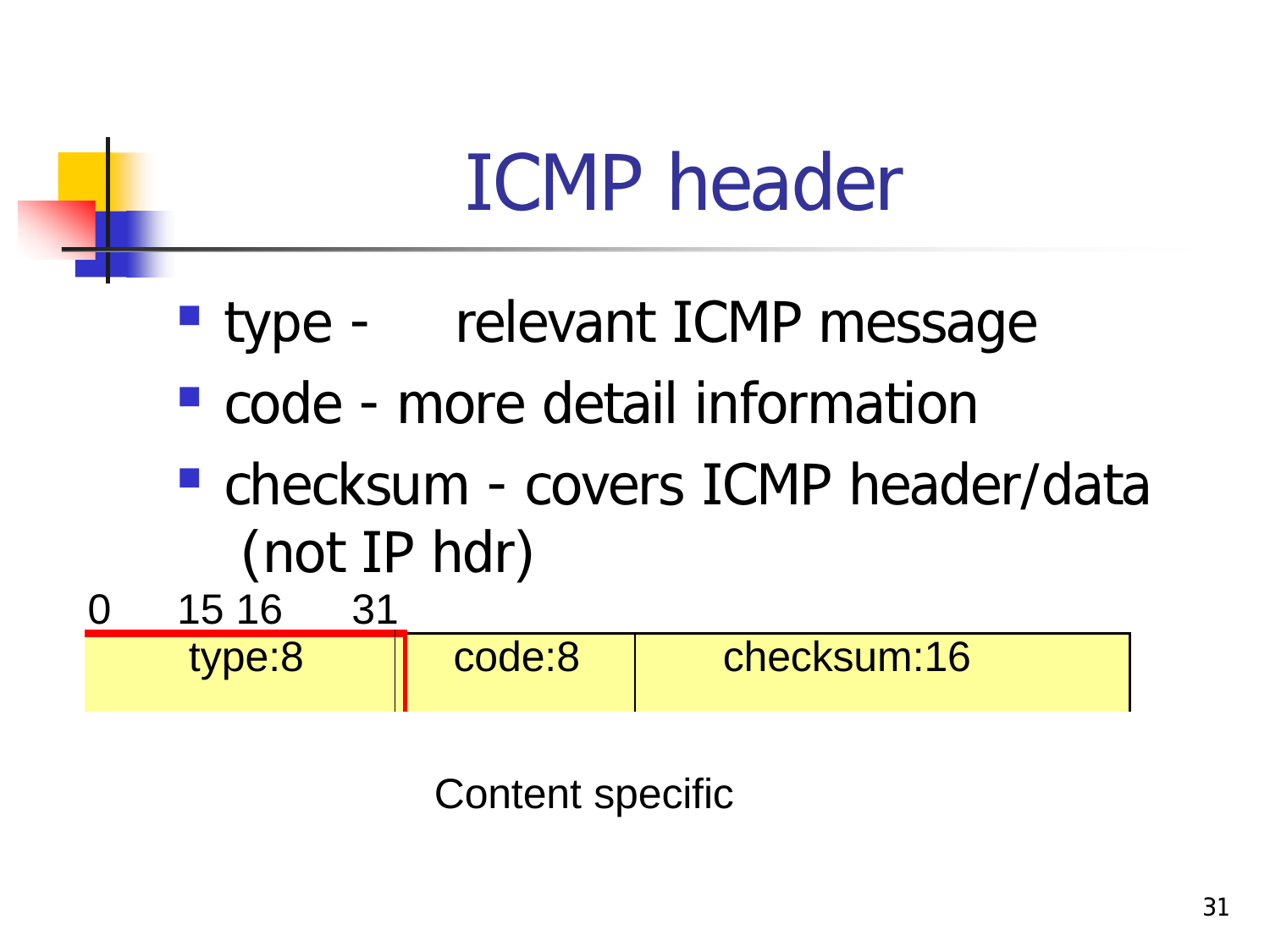

# ICMP header
type -	relevant ICMP message
code - more detail information
checksum - covers ICMP header/data  (not IP hdr)
15 16	31
0
| type:8 |  | code:8 | checksum:16 |
| --- | --- | --- | --- |
Content specific
31